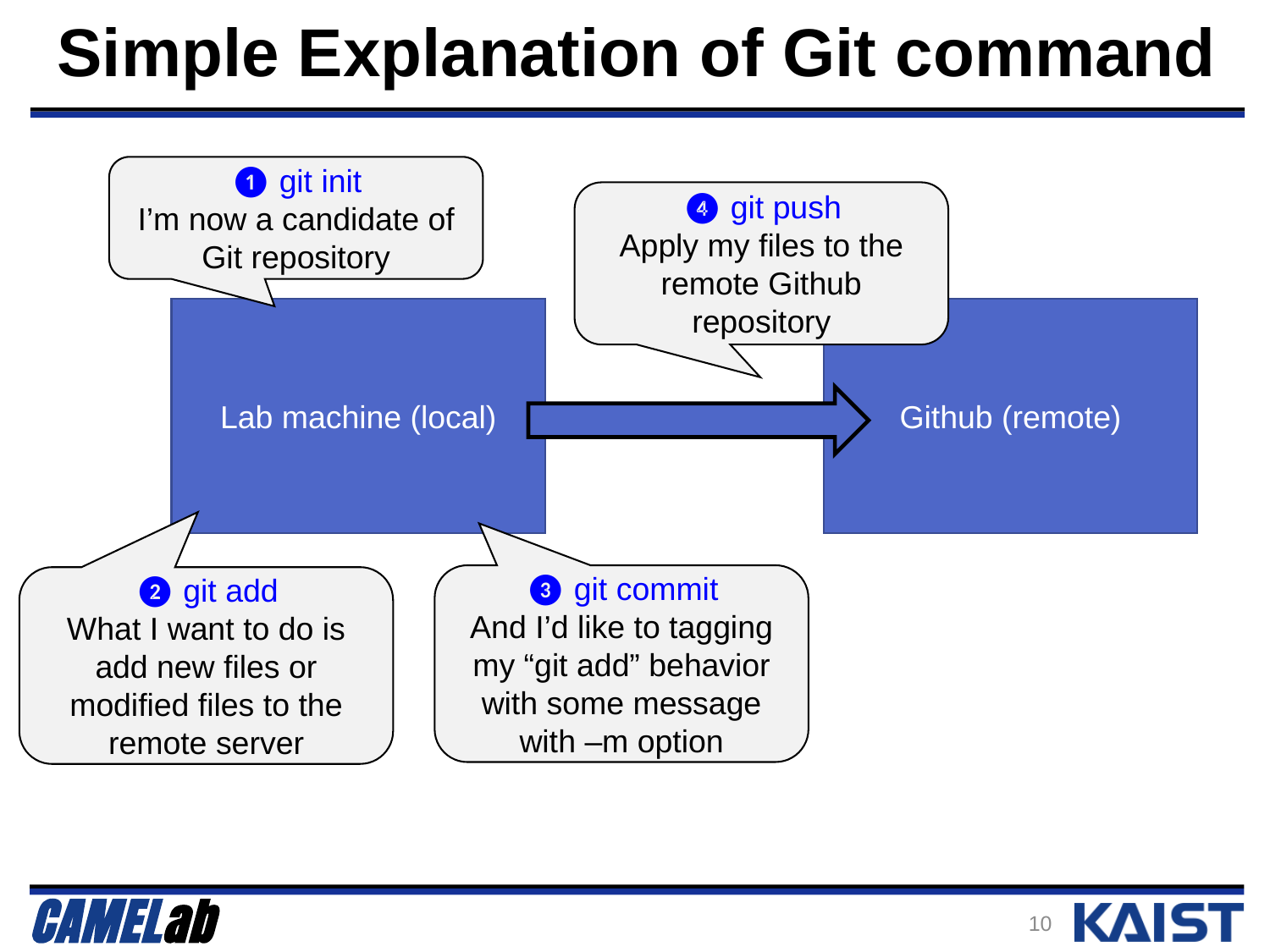

# Simple Explanation of Git command
❶ git init
I’m now a candidate of Git repository
❹ git push
Apply my files to the remote Github repository
Lab machine (local)
Github (remote)

❸ git commit
And I’d like to tagging my “git add” behavior with some message with –m option
❷ git add
What I want to do is add new files or modified files to the remote server

10